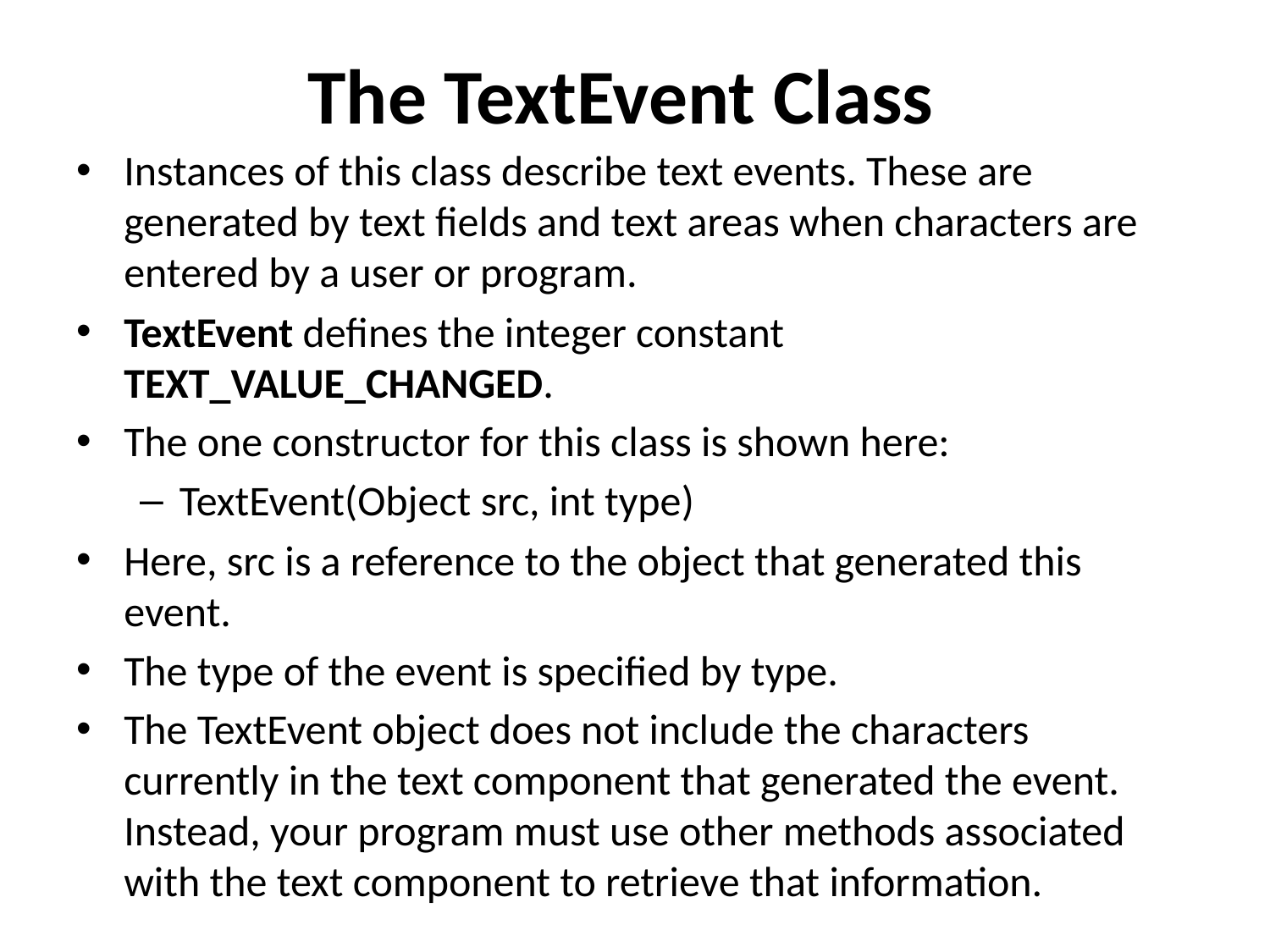

# The TextEvent Class
Instances of this class describe text events. These are generated by text fields and text areas when characters are entered by a user or program.
TextEvent defines the integer constant TEXT_VALUE_CHANGED.
The one constructor for this class is shown here:
TextEvent(Object src, int type)
Here, src is a reference to the object that generated this event.
The type of the event is specified by type.
The TextEvent object does not include the characters currently in the text component that generated the event. Instead, your program must use other methods associated with the text component to retrieve that information.